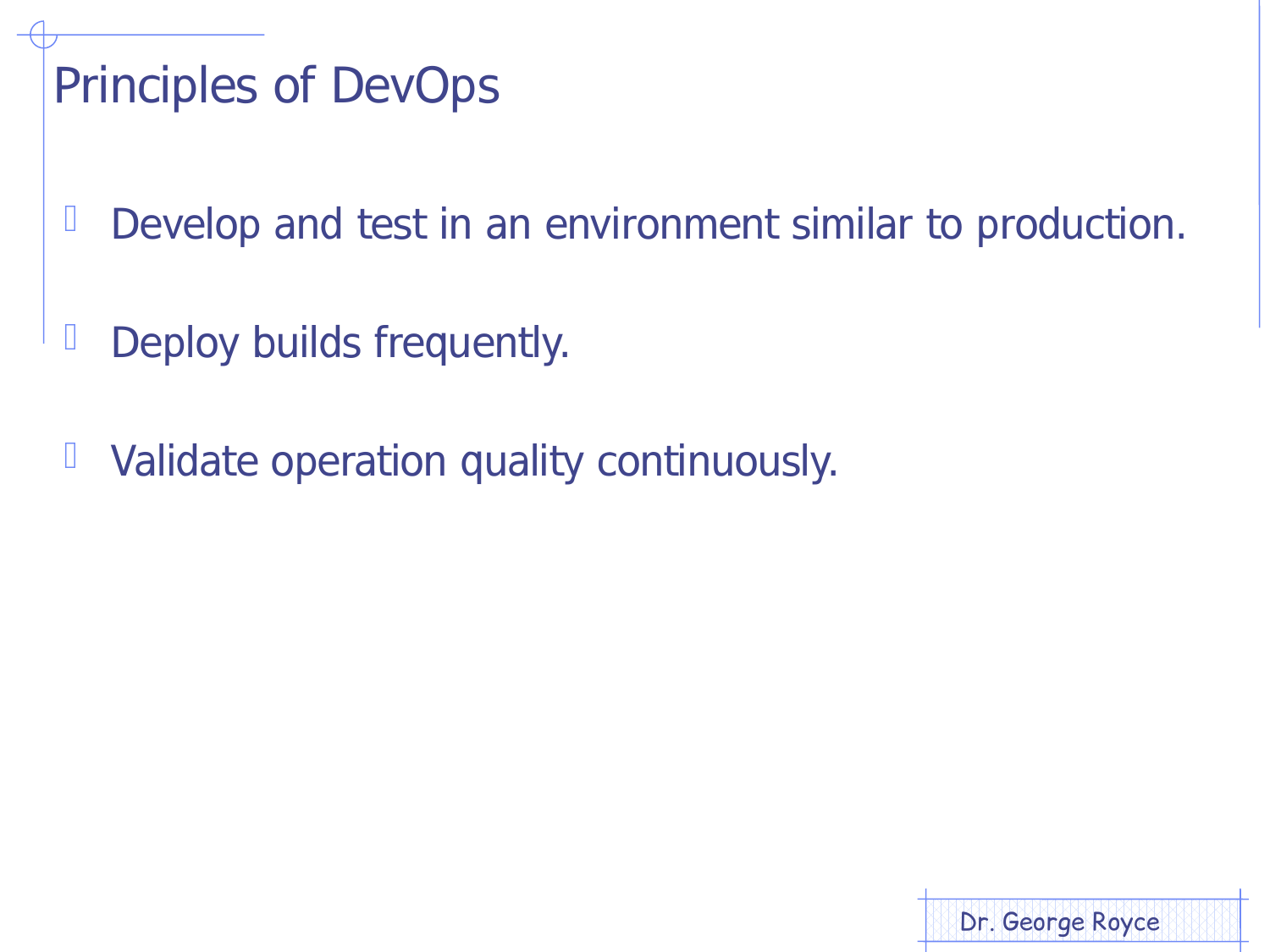

# Principles of DevOps
Develop and test in an environment similar to production.

Deploy builds frequently.

Validate operation quality continuously.
Dr. George Royce